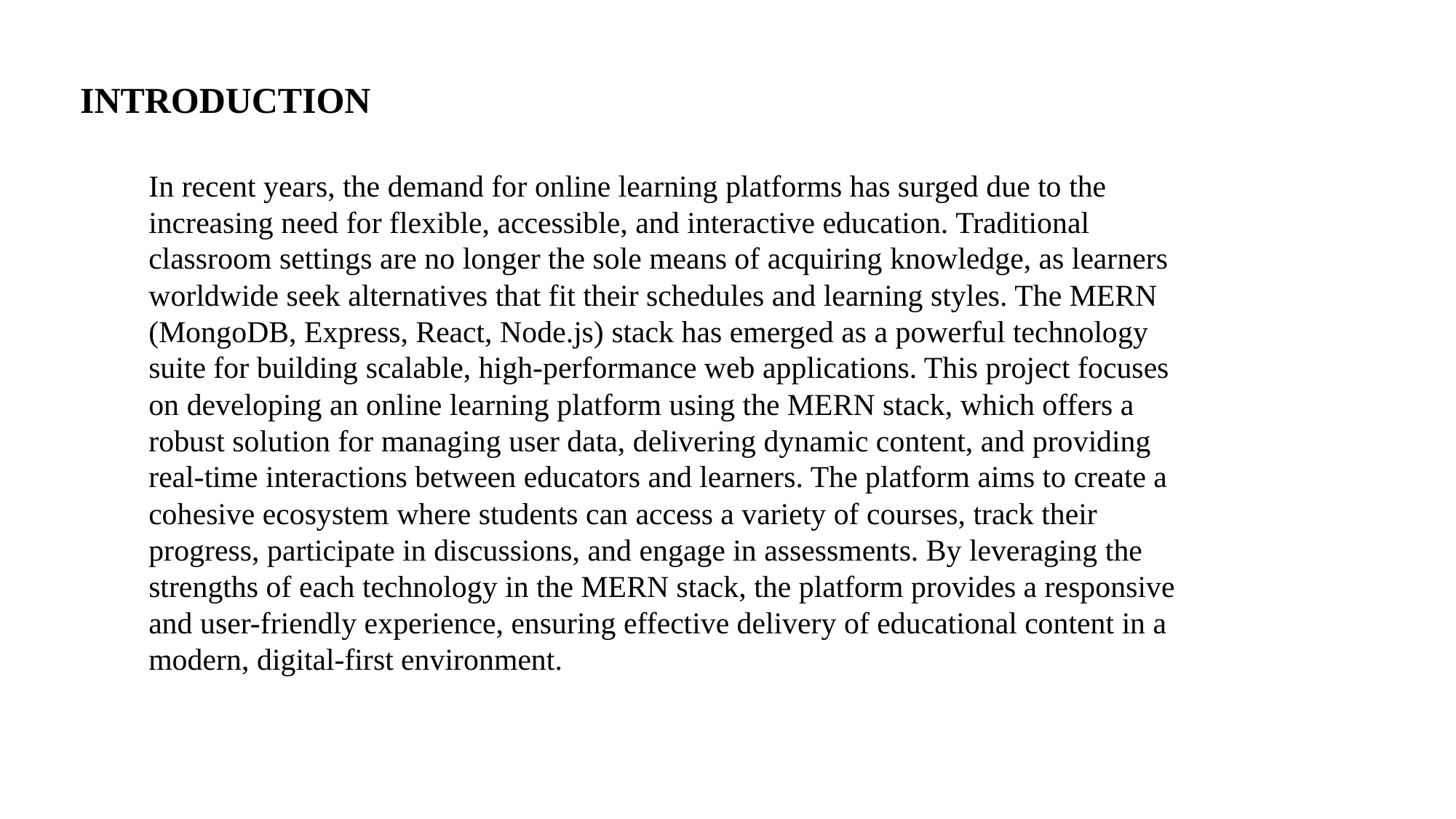

INTRODUCTION
In recent years, the demand for online learning platforms has surged due to the increasing need for flexible, accessible, and interactive education. Traditional classroom settings are no longer the sole means of acquiring knowledge, as learners worldwide seek alternatives that fit their schedules and learning styles. The MERN (MongoDB, Express, React, Node.js) stack has emerged as a powerful technology suite for building scalable, high-performance web applications. This project focuses on developing an online learning platform using the MERN stack, which offers a robust solution for managing user data, delivering dynamic content, and providing real-time interactions between educators and learners. The platform aims to create a cohesive ecosystem where students can access a variety of courses, track their progress, participate in discussions, and engage in assessments. By leveraging the strengths of each technology in the MERN stack, the platform provides a responsive and user-friendly experience, ensuring effective delivery of educational content in a modern, digital-first environment.